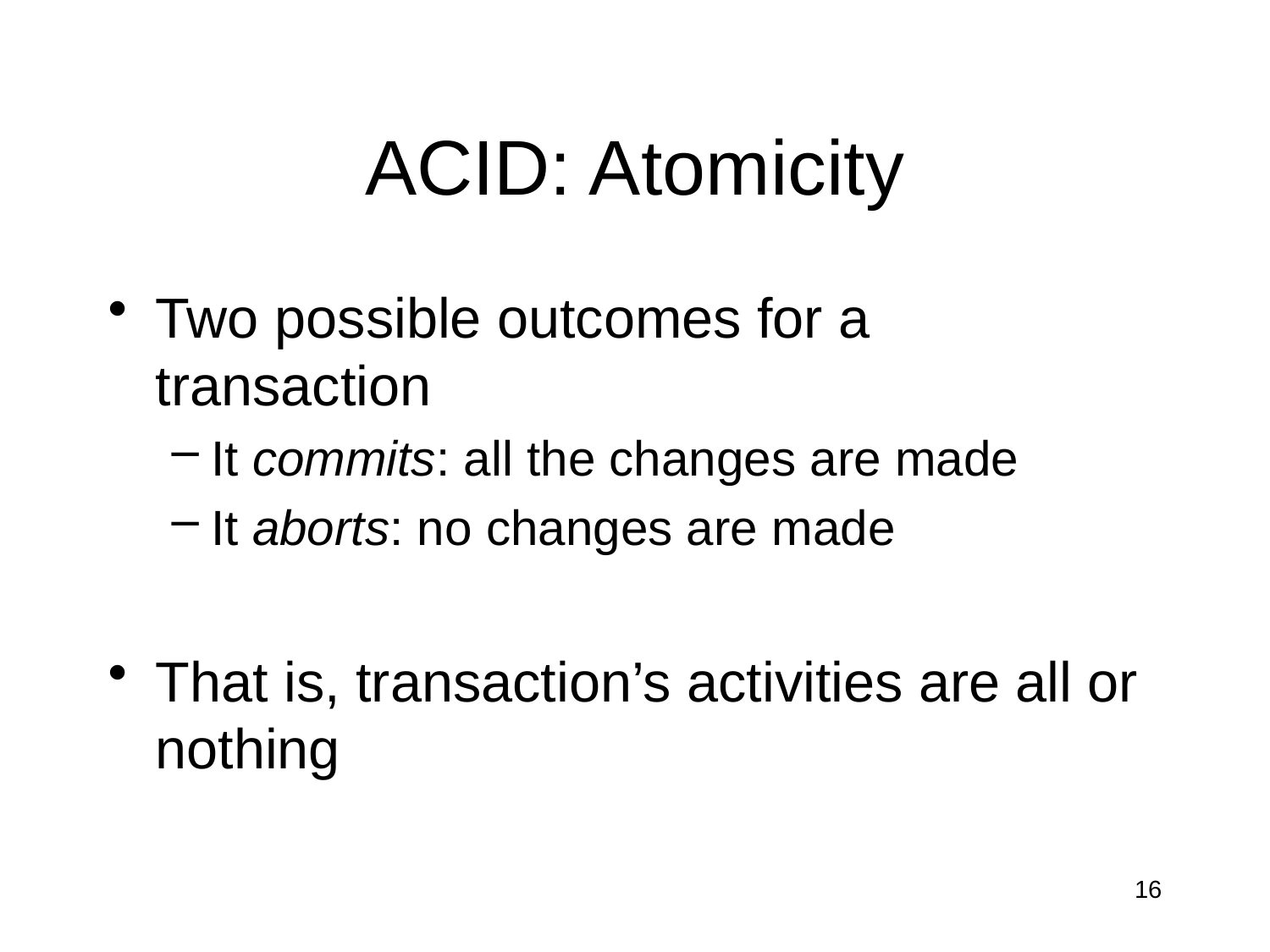

# ACID: Atomicity
Two possible outcomes for a transaction
It commits: all the changes are made
It aborts: no changes are made

That is, transaction’s activities are all or nothing

16